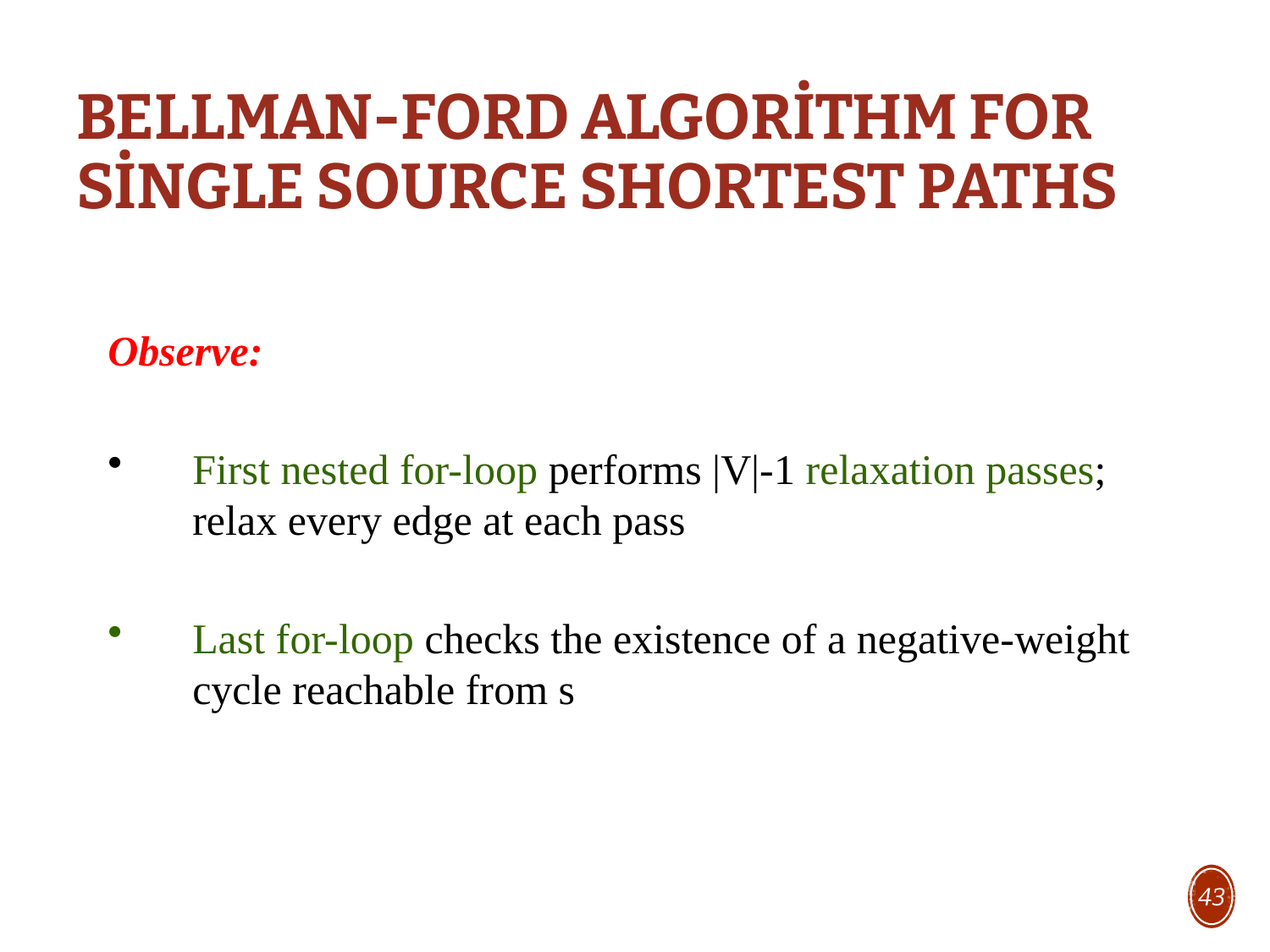

# Bellman-Ford Algorithm for Single Source Shortest Paths

Observe:

First nested for-loop performs |V|-1 relaxation passes; relax every edge at each pass

Last for-loop checks the existence of a negative-weight cycle reachable from s

43